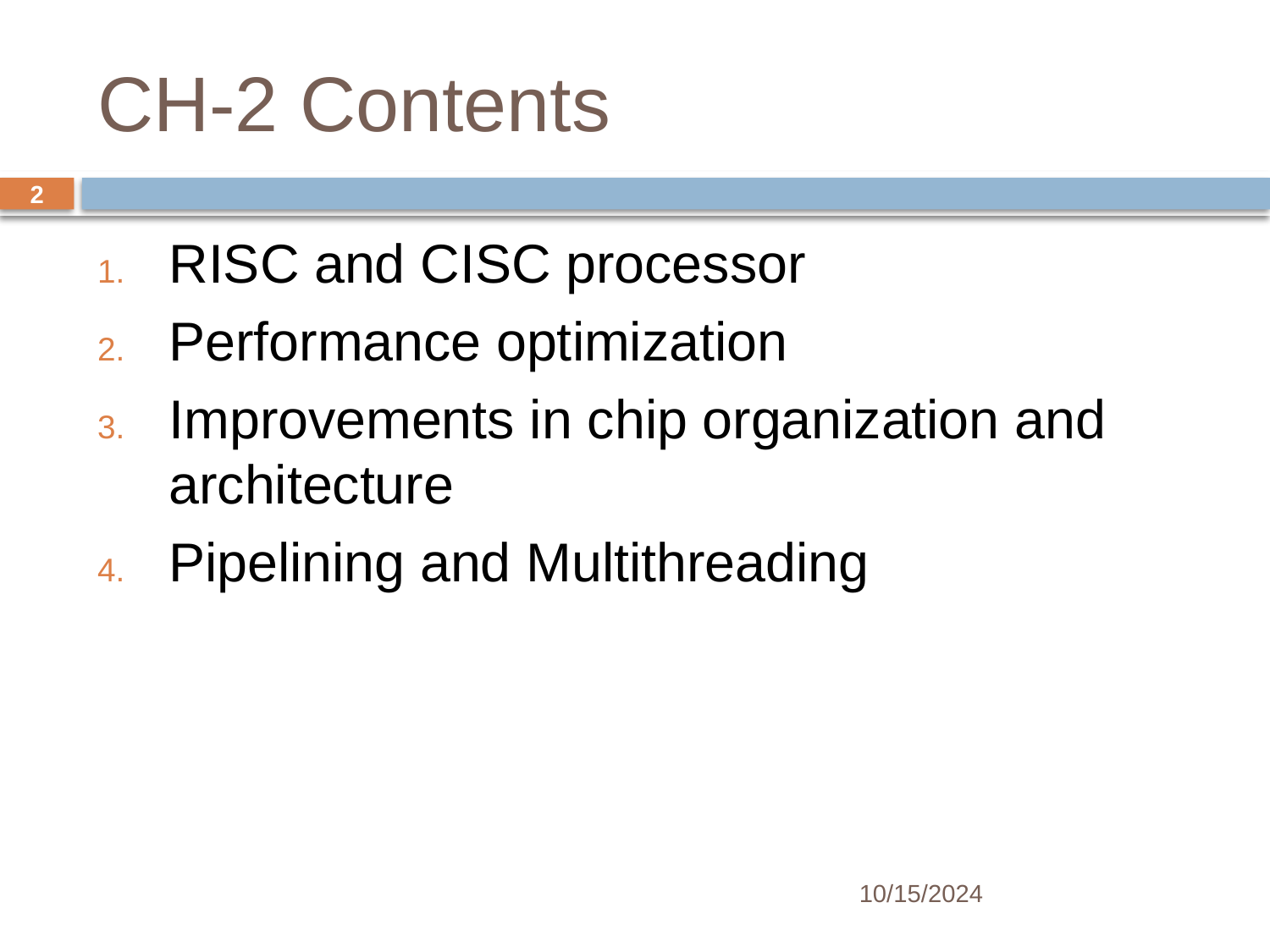

# CH-2 Contents
2
RISC and CISC processor
Performance optimization
Improvements in chip organization and architecture
Pipelining and Multithreading
10/15/2024